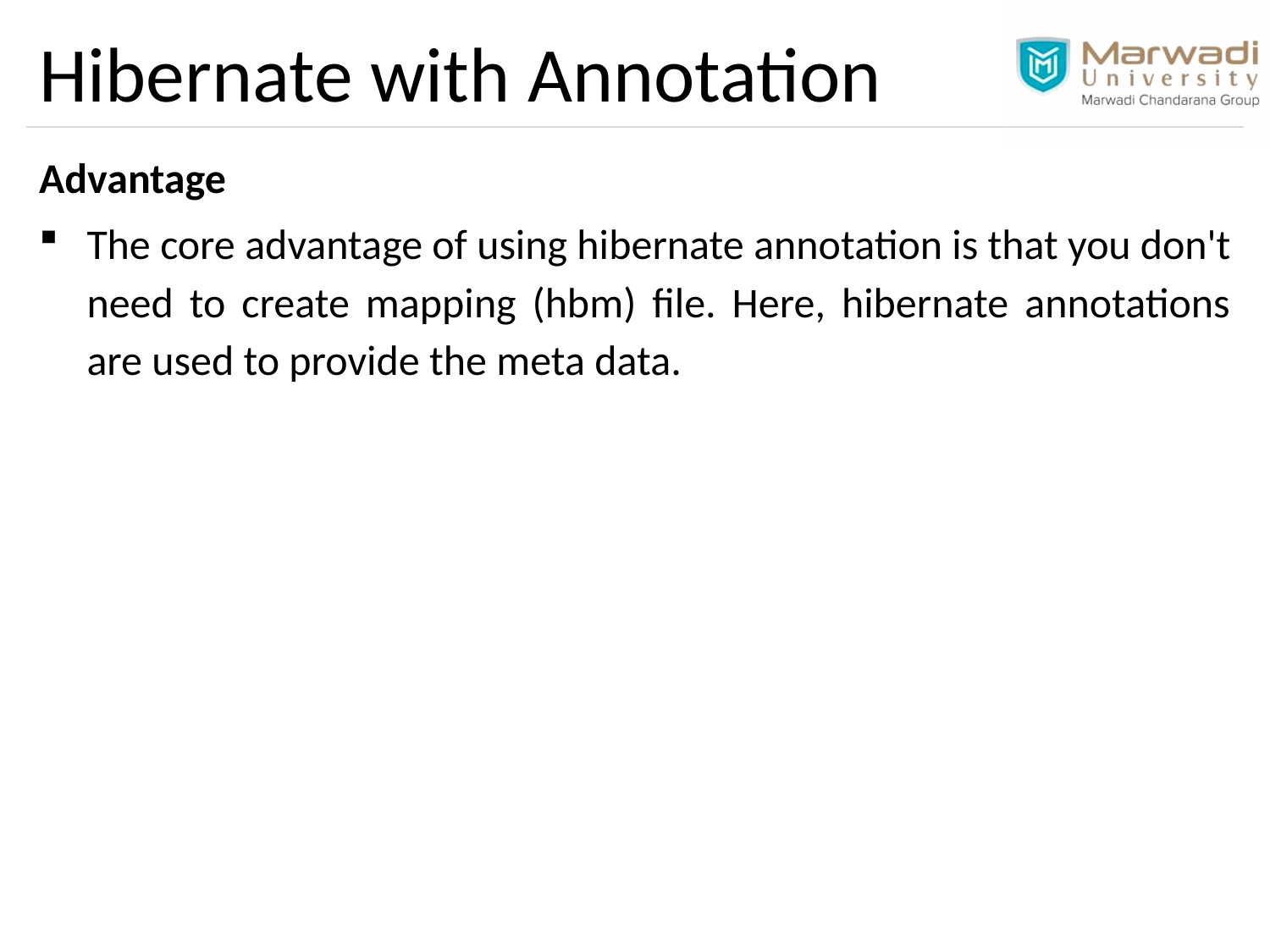

# Hibernate with Annotation
Advantage
The core advantage of using hibernate annotation is that you don't need to create mapping (hbm) file. Here, hibernate annotations are used to provide the meta data.
58